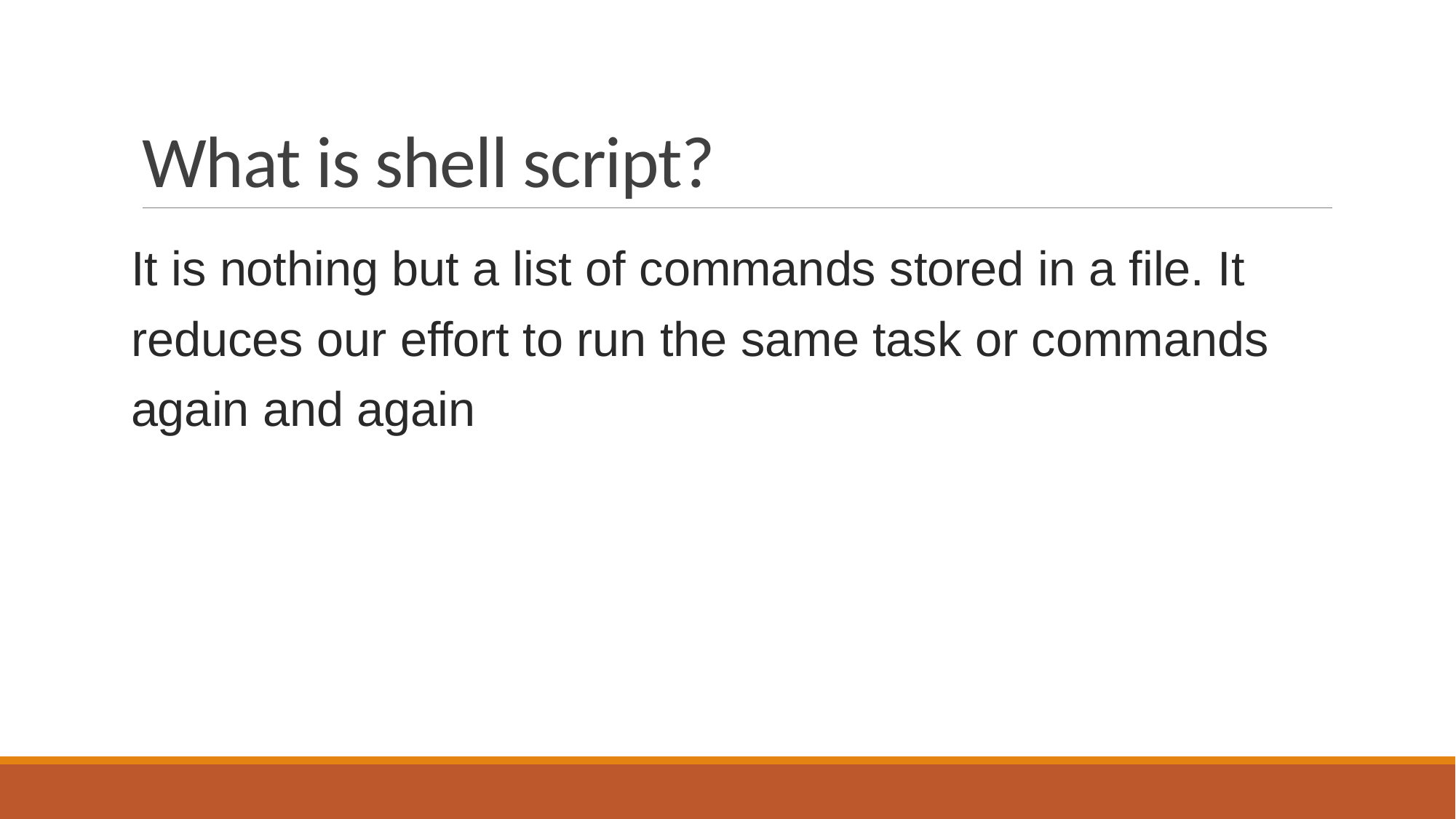

# What is shell script?
It is nothing but a list of commands stored in a file. It reduces our effort to run the same task or commands again and again